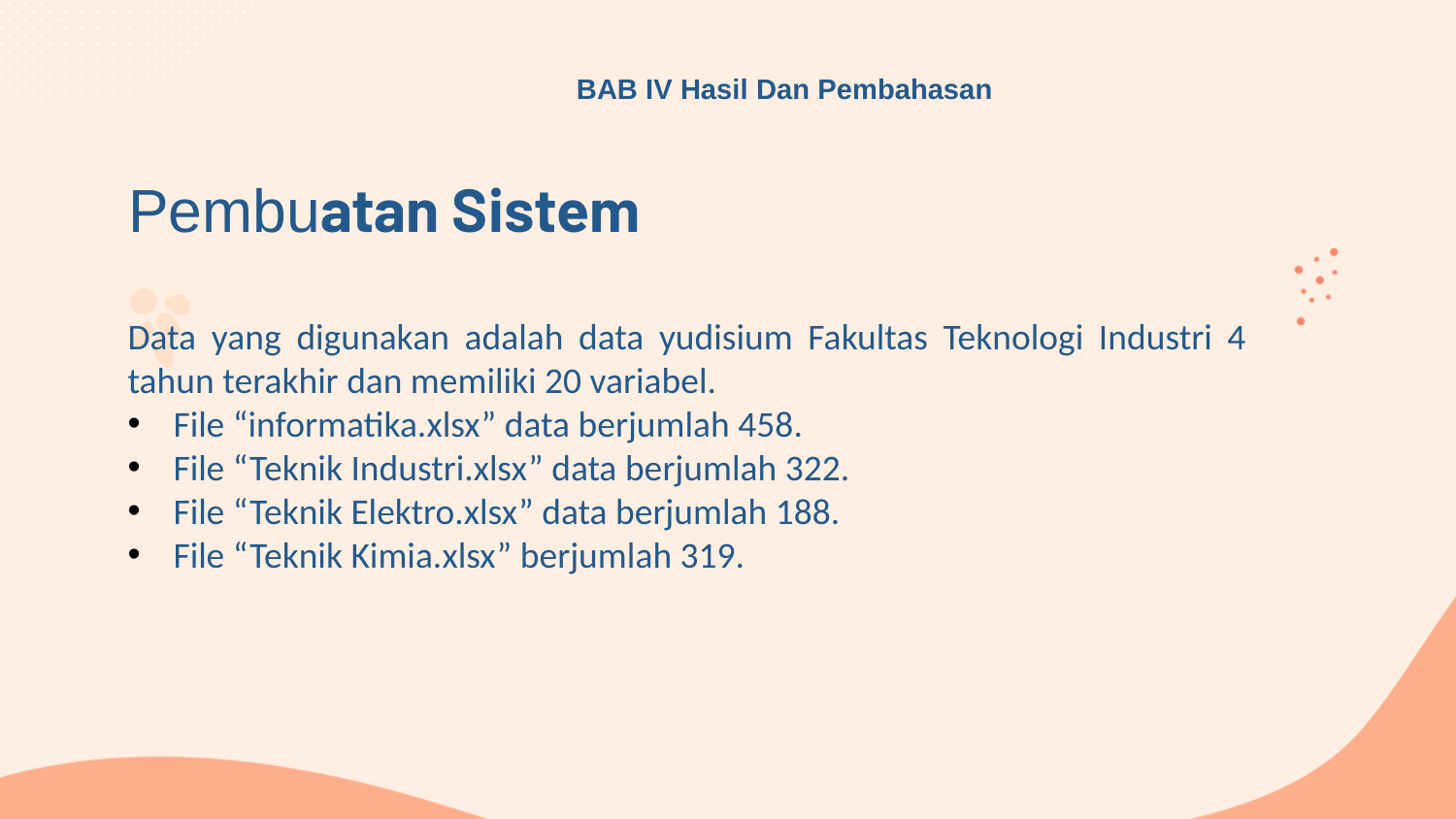

BAB IV Hasil Dan Pembahasan
# Pembuatan Sistem
Data yang digunakan adalah data yudisium Fakultas Teknologi Industri 4 tahun terakhir dan memiliki 20 variabel.
File “informatika.xlsx” data berjumlah 458.
File “Teknik Industri.xlsx” data berjumlah 322.
File “Teknik Elektro.xlsx” data berjumlah 188.
File “Teknik Kimia.xlsx” berjumlah 319.